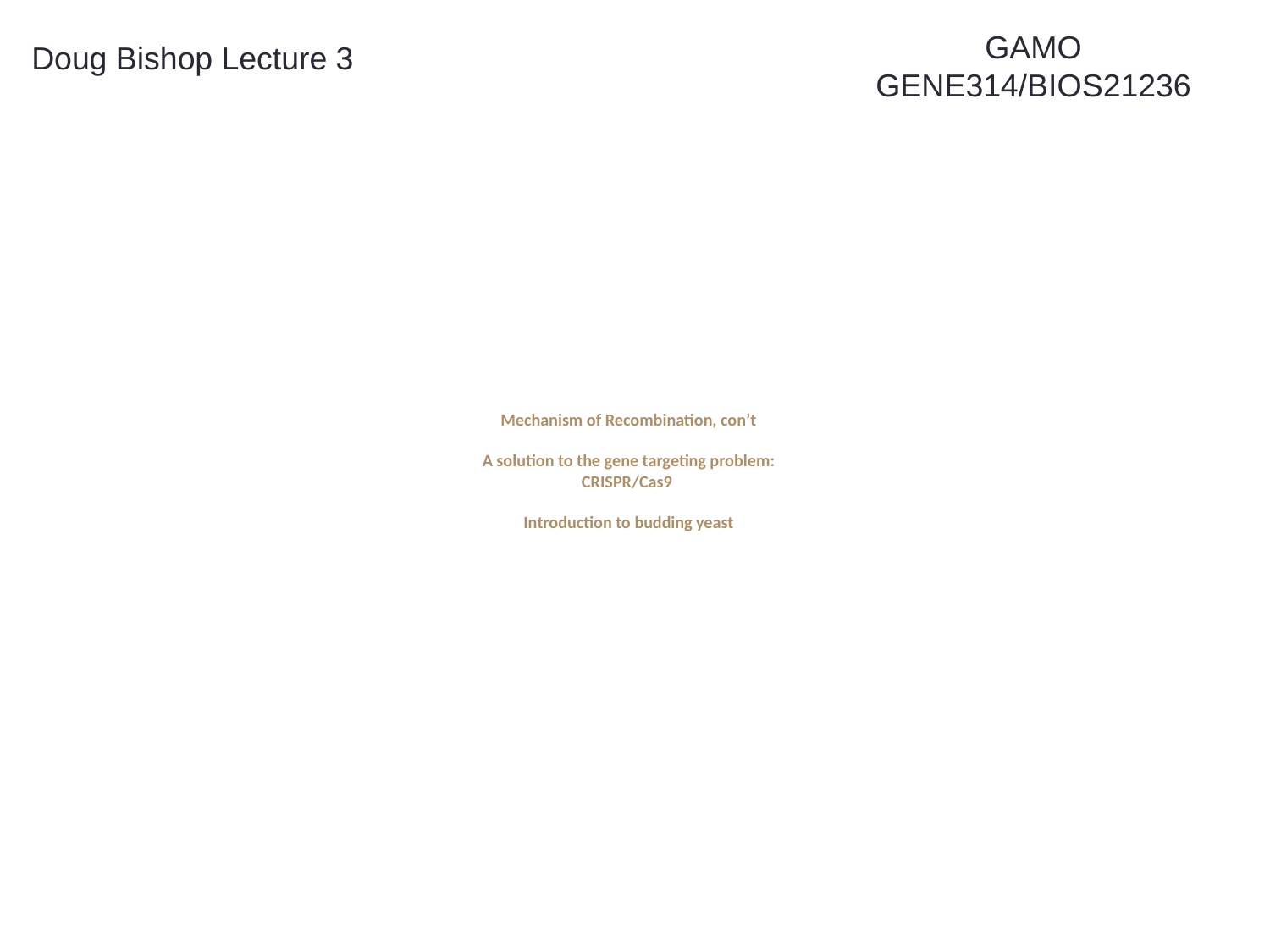

GAMO
GENE314/BIOS21236
Doug Bishop Lecture 3
# Mechanism of Recombination, con’t A solution to the gene targeting problem: CRISPR/Cas9 Introduction to budding yeast